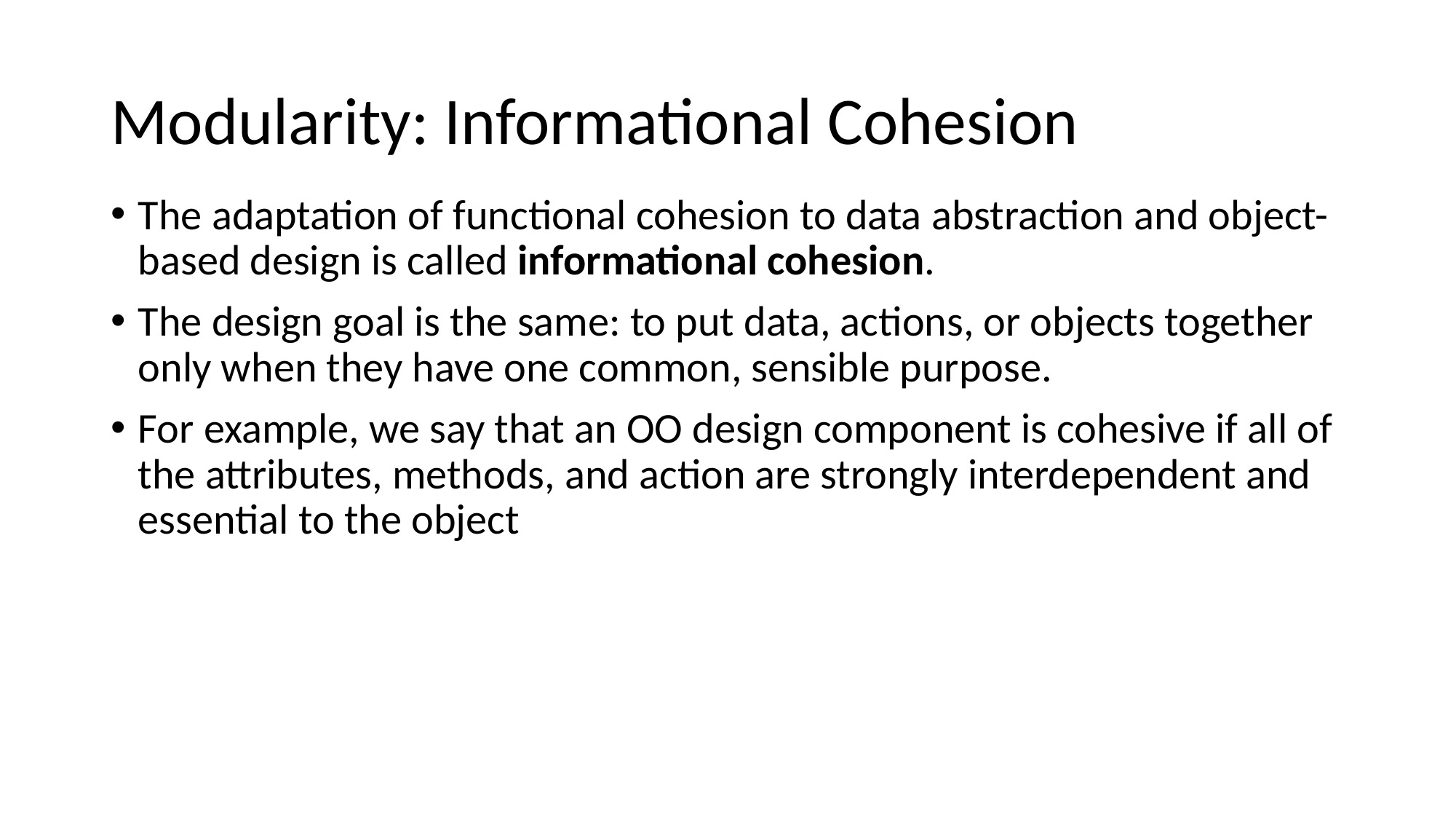

# Modularity: Informational Cohesion
The adaptation of functional cohesion to data abstraction and object-based design is called informational cohesion.
The design goal is the same: to put data, actions, or objects together only when they have one common, sensible purpose.
For example, we say that an OO design component is cohesive if all of the attributes, methods, and action are strongly interdependent and essential to the object